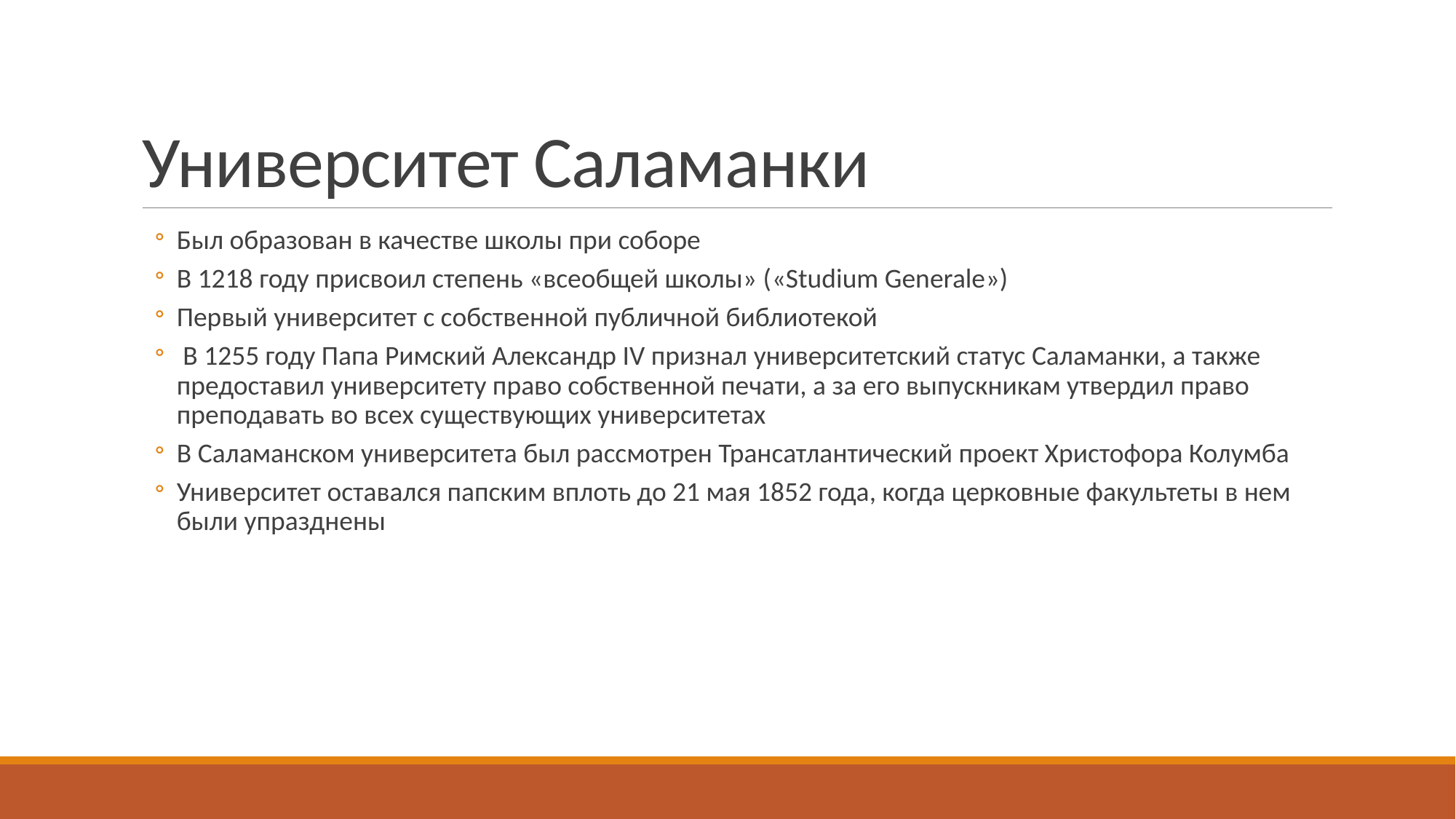

# Университет Саламанки
Был образован в качестве школы при соборе
В 1218 году присвоил степень «всеобщей школы» («Studium Generale»)
Первый университет с собственной публичной библиотекой
 В 1255 году Папа Римский Александр IV признал университетский статус Саламанки, а также предоставил университету право собственной печати, а за его выпускникам утвердил право преподавать во всех существующих университетах
В Саламанском университета был рассмотрен Трансатлантический проект Христофора Колумба
Университет оставался папским вплоть до 21 мая 1852 года, когда церковные факультеты в нем были упразднены